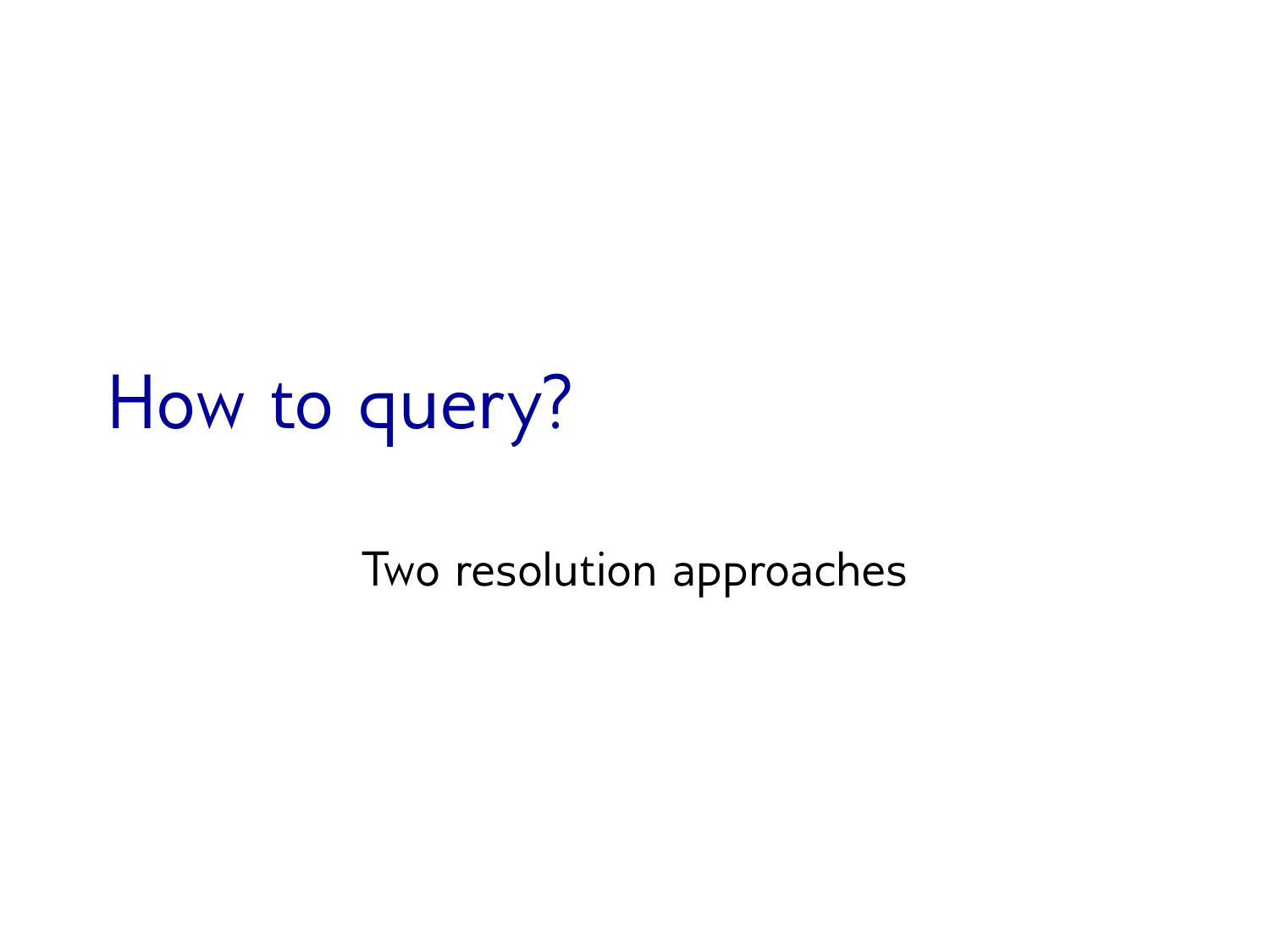

# How to query?
Two resolution approaches